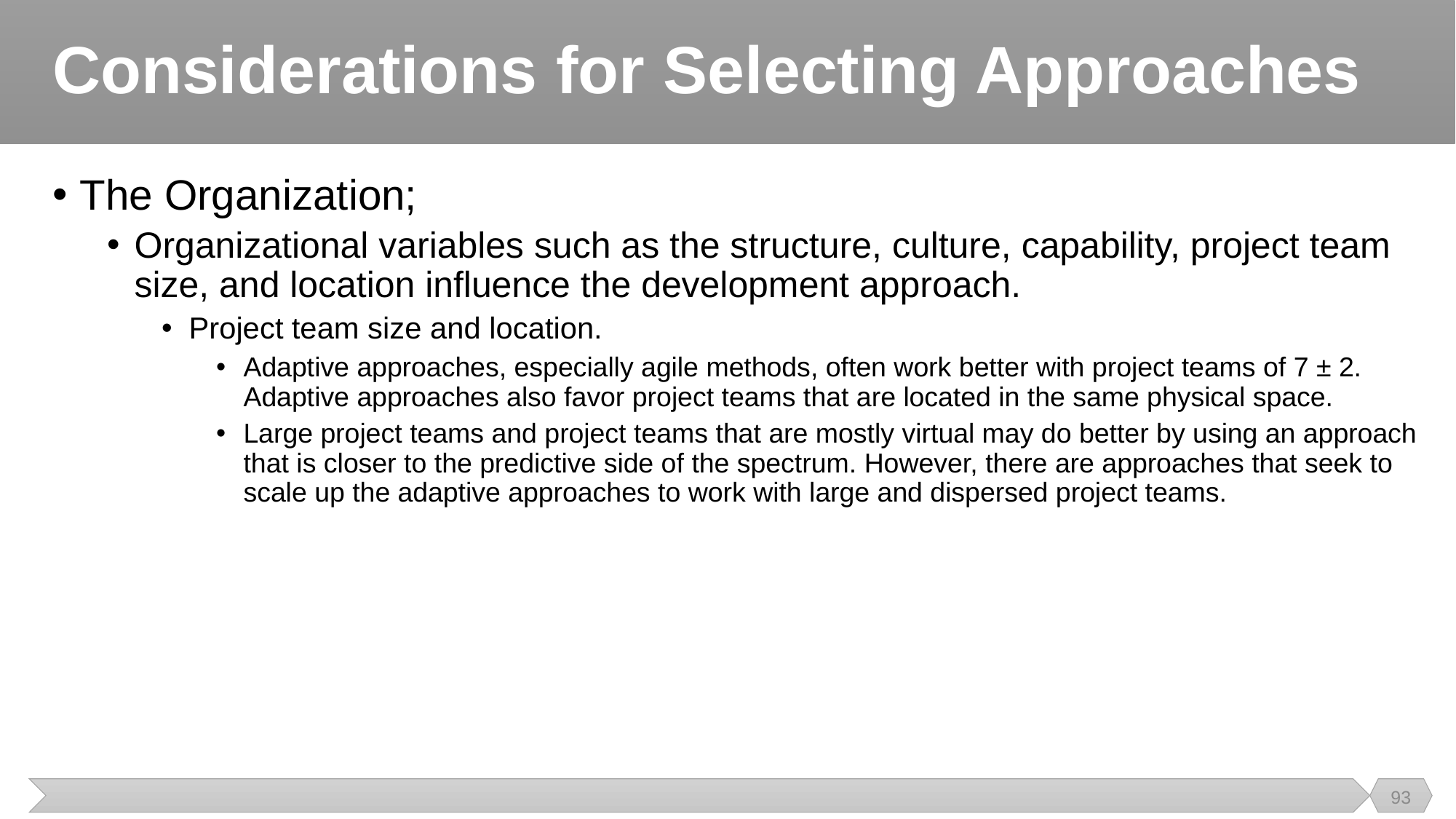

# Considerations for Selecting Approaches
The Organization;
Organizational variables such as the structure, culture, capability, project team size, and location influence the development approach.
Project team size and location.
Adaptive approaches, especially agile methods, often work better with project teams of 7 ± 2. Adaptive approaches also favor project teams that are located in the same physical space.
Large project teams and project teams that are mostly virtual may do better by using an approach that is closer to the predictive side of the spectrum. However, there are approaches that seek to scale up the adaptive approaches to work with large and dispersed project teams.
93